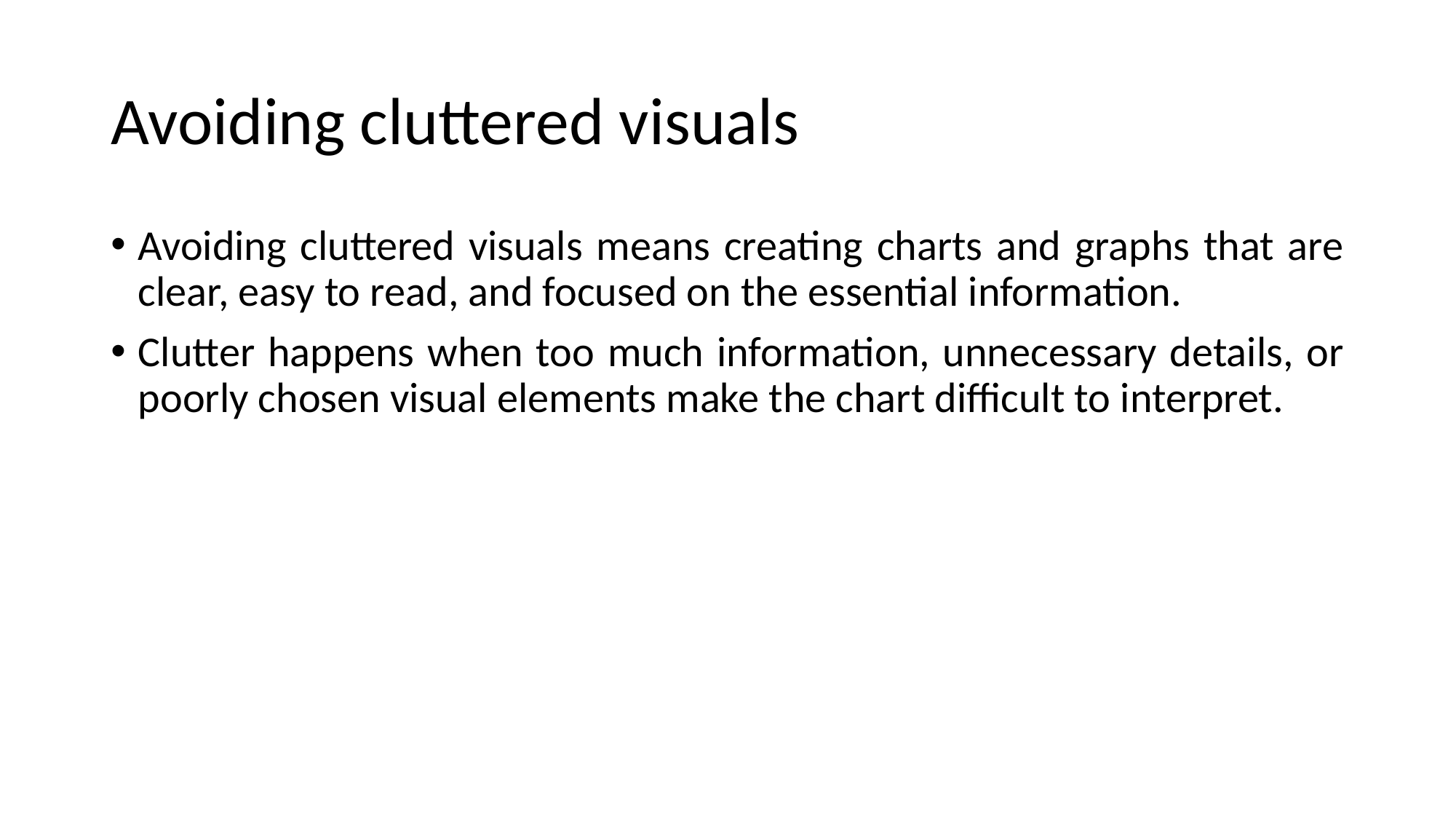

# Avoiding cluttered visuals
Avoiding cluttered visuals means creating charts and graphs that are clear, easy to read, and focused on the essential information.
Clutter happens when too much information, unnecessary details, or poorly chosen visual elements make the chart difficult to interpret.